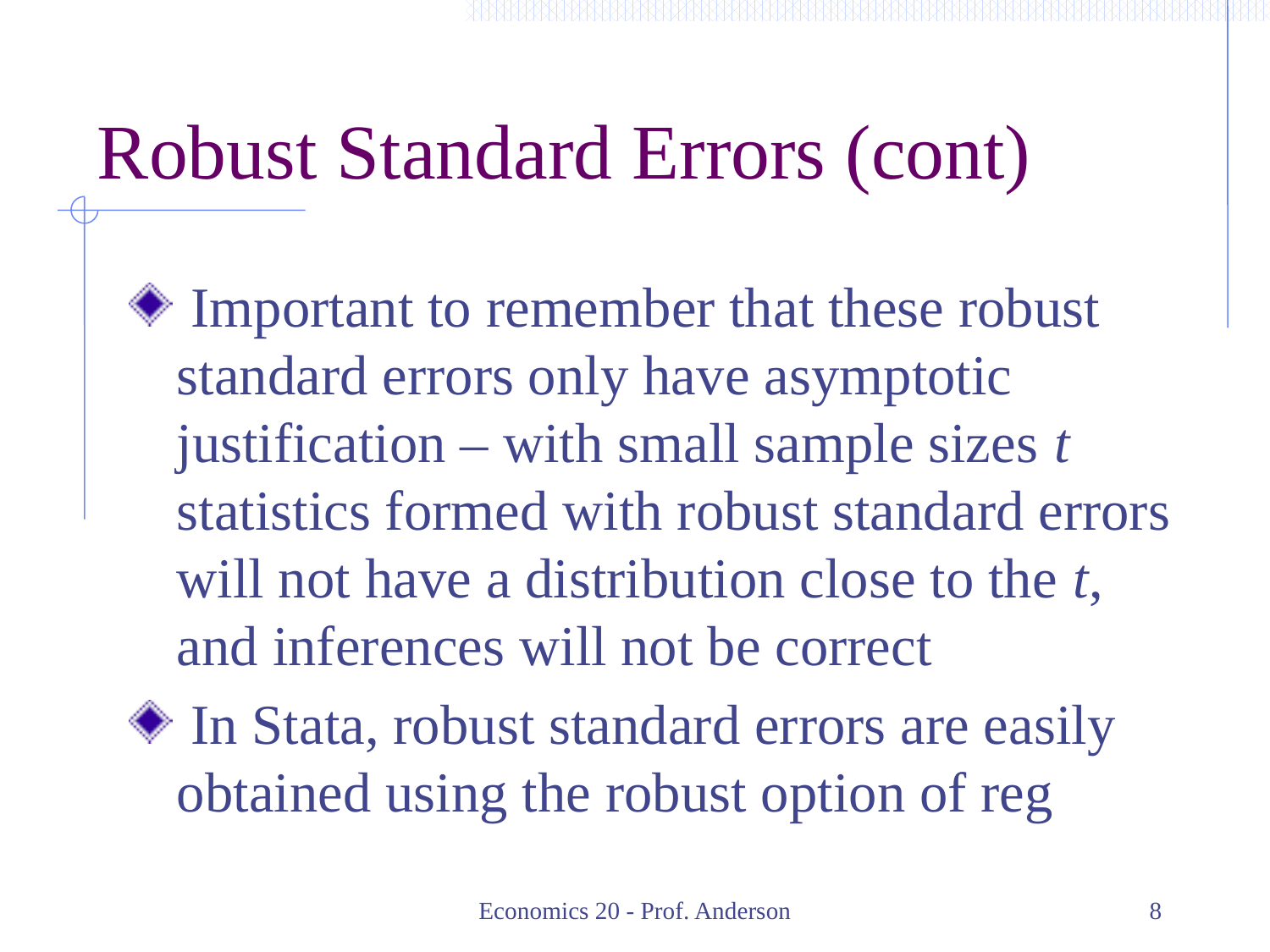

# Robust Standard Errors (cont)
 Important to remember that these robust standard errors only have asymptotic justification – with small sample sizes t statistics formed with robust standard errors will not have a distribution close to the t, and inferences will not be correct
 In Stata, robust standard errors are easily obtained using the robust option of reg
Economics 20 - Prof. Anderson
8